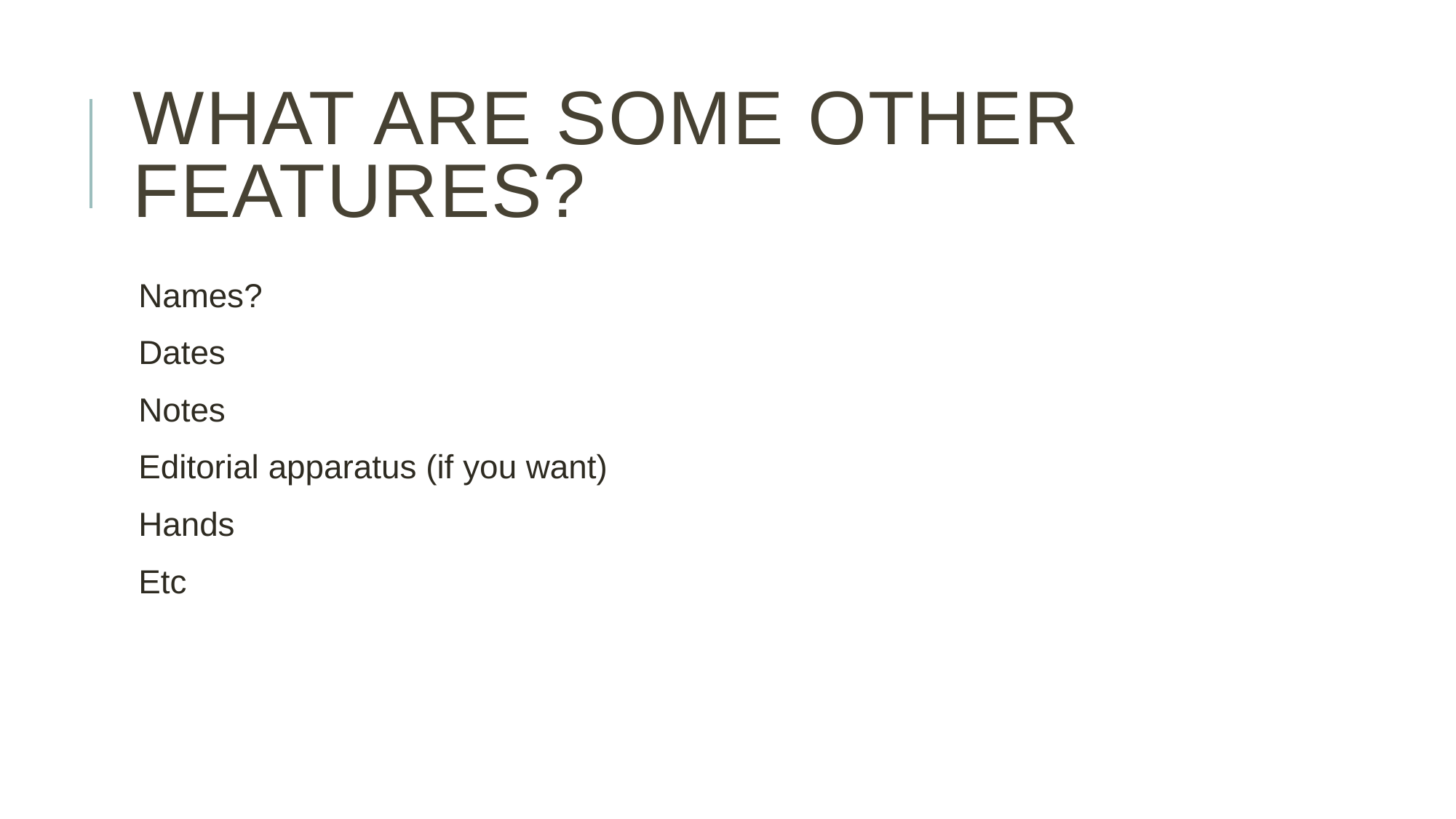

# What are some other features?
Names?
Dates
Notes
Editorial apparatus (if you want)
Hands
Etc